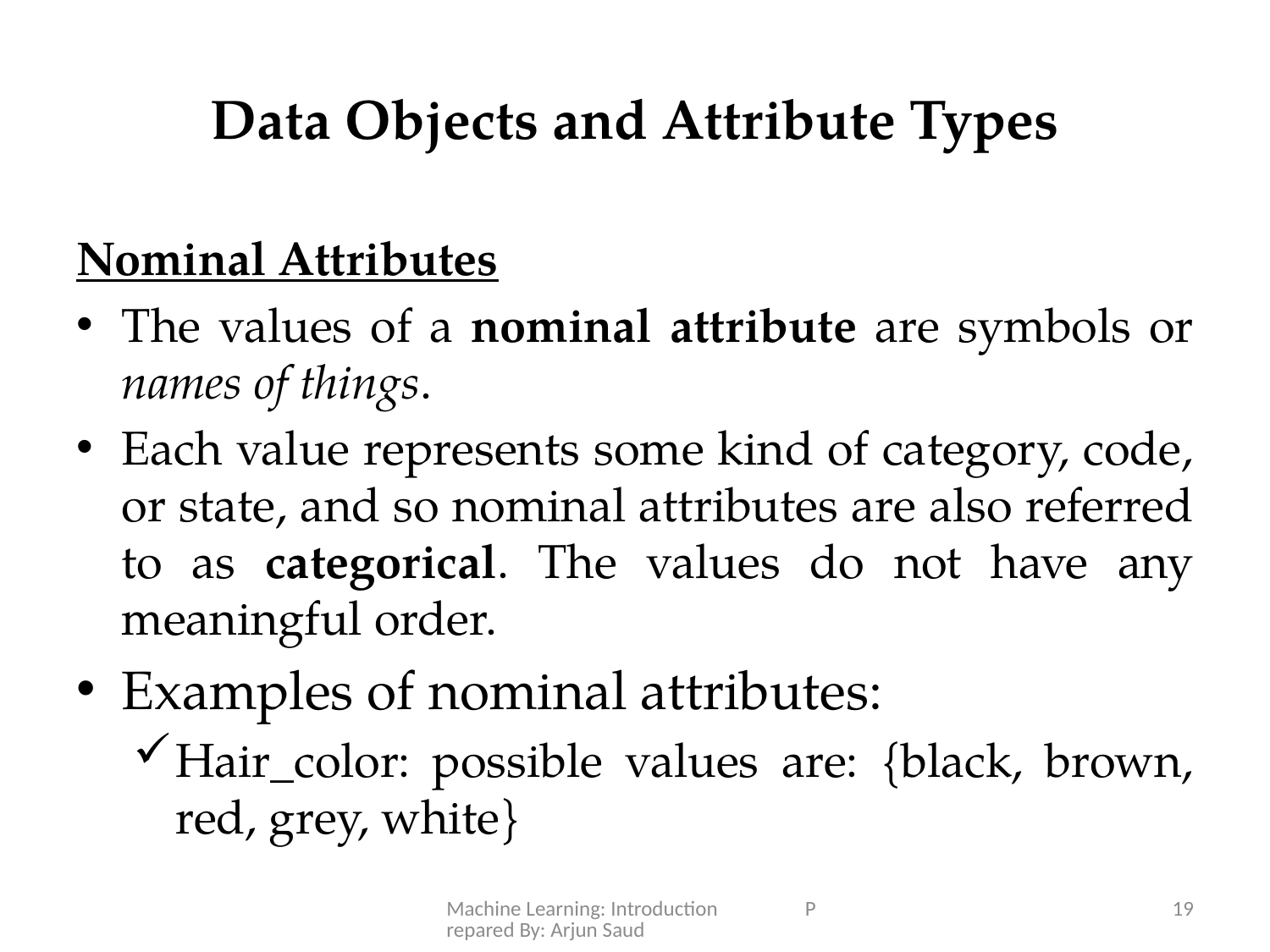

# Data Objects and Attribute Types
Nominal Attributes
The values of a nominal attribute are symbols or names of things.
Each value represents some kind of category, code, or state, and so nominal attributes are also referred to as categorical. The values do not have any meaningful order.
Examples of nominal attributes:
Hair_color: possible values are: {black, brown, red, grey, white}

Machine Learning: Introduction                  Prepared By: Arjun Saud
19